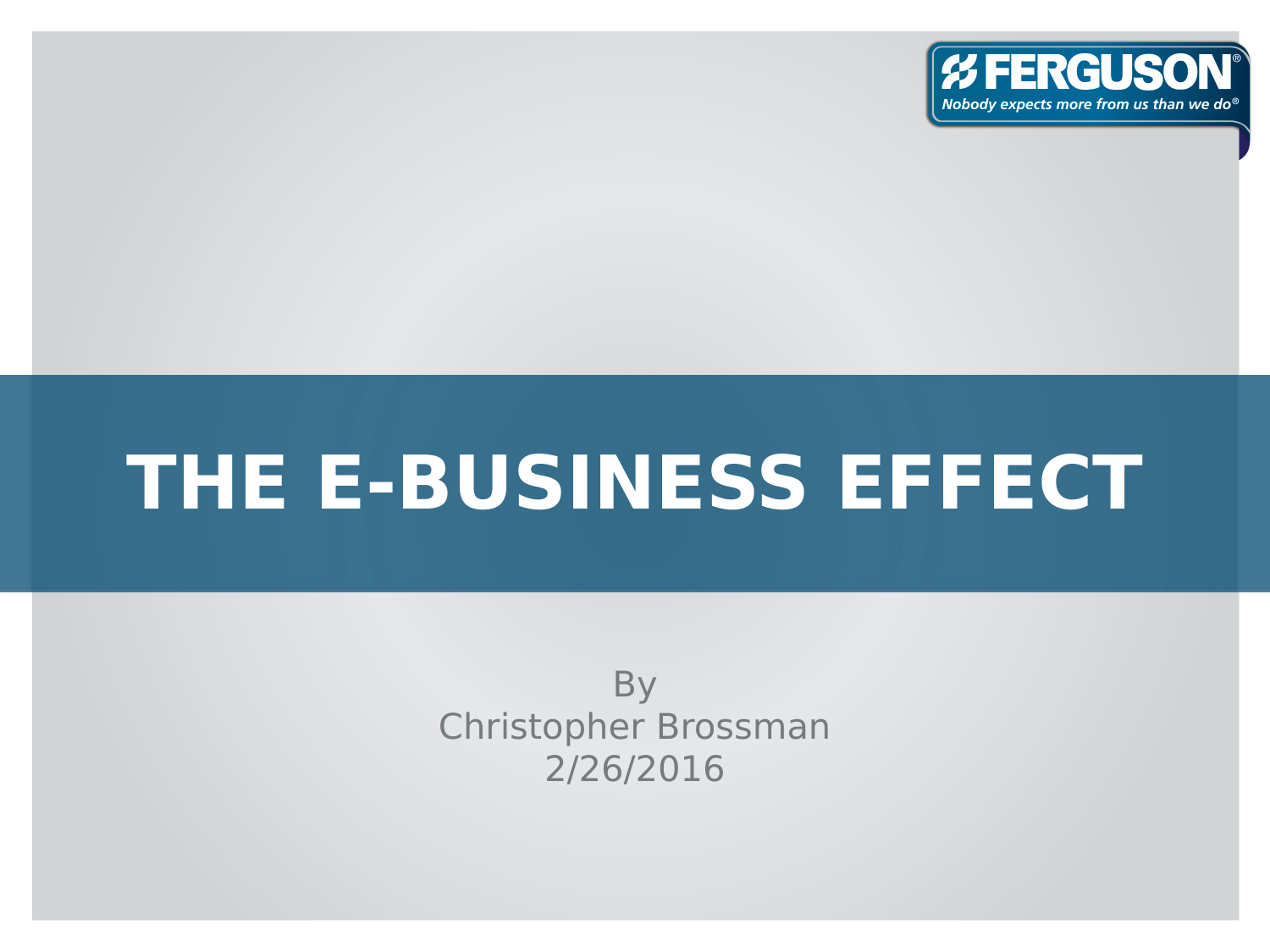

# The e-business effect
By
Christopher Brossman
2/26/2016